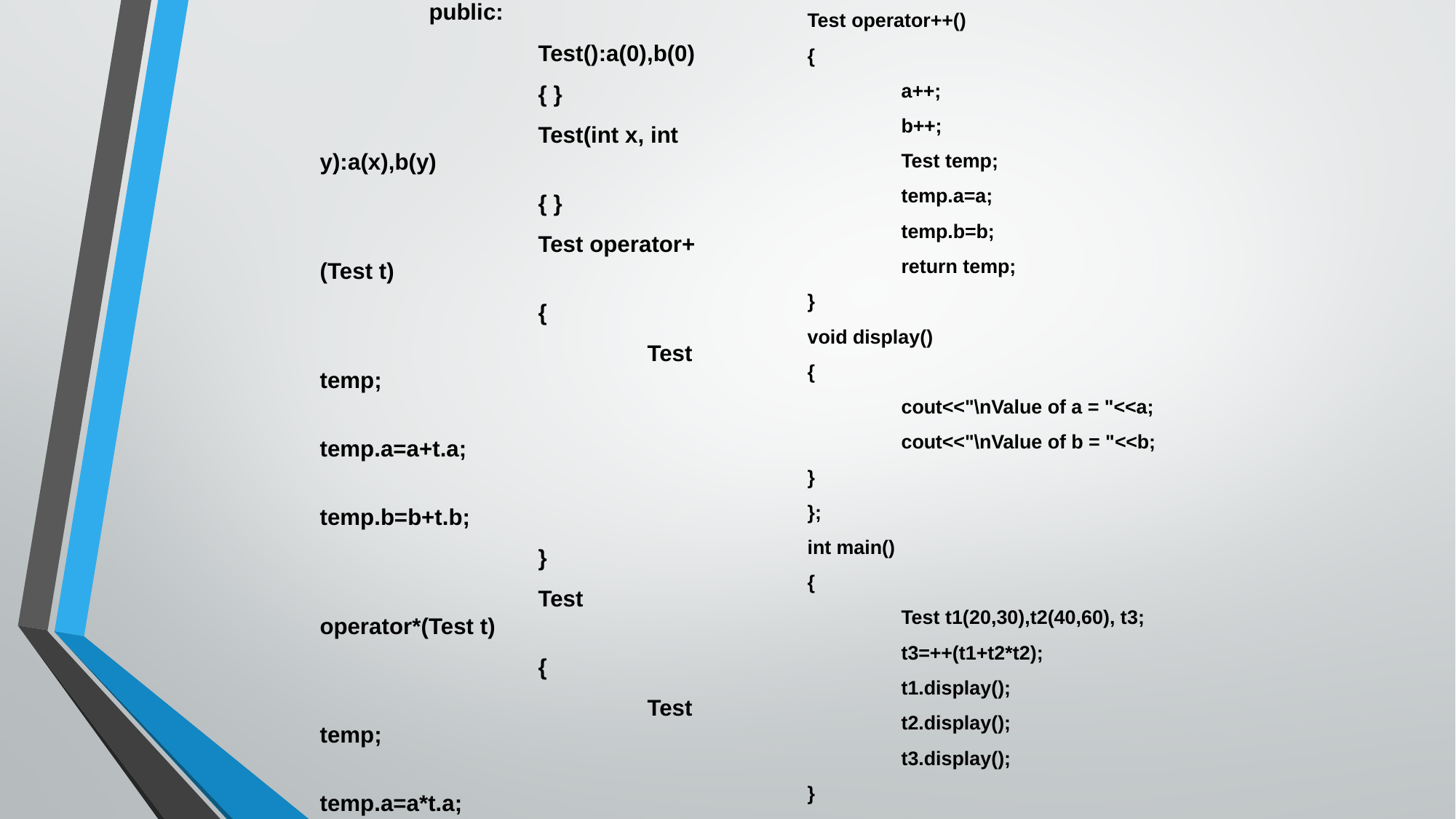

Test operator++()
{
	a++;
	b++;
	Test temp;
	temp.a=a;
	temp.b=b;
	return temp;
}
void display()
{
	cout<<"\nValue of a = "<<a;
	cout<<"\nValue of b = "<<b;
}
};
int main()
{
	Test t1(20,30),t2(40,60), t3;
	t3=++(t1+t2*t2);
	t1.display();
	t2.display();
	t3.display();
}
class Test
{
	int a, b;
	public:
		Test():a(0),b(0)
		{ }
		Test(int x, int y):a(x),b(y)
		{ }
		Test operator+(Test t)
		{
			Test temp;
			temp.a=a+t.a;
			temp.b=b+t.b;
		}
		Test operator*(Test t)
		{
			Test temp;
			temp.a=a*t.a;
			temp.b=b*t.b;
			return temp;
		 }